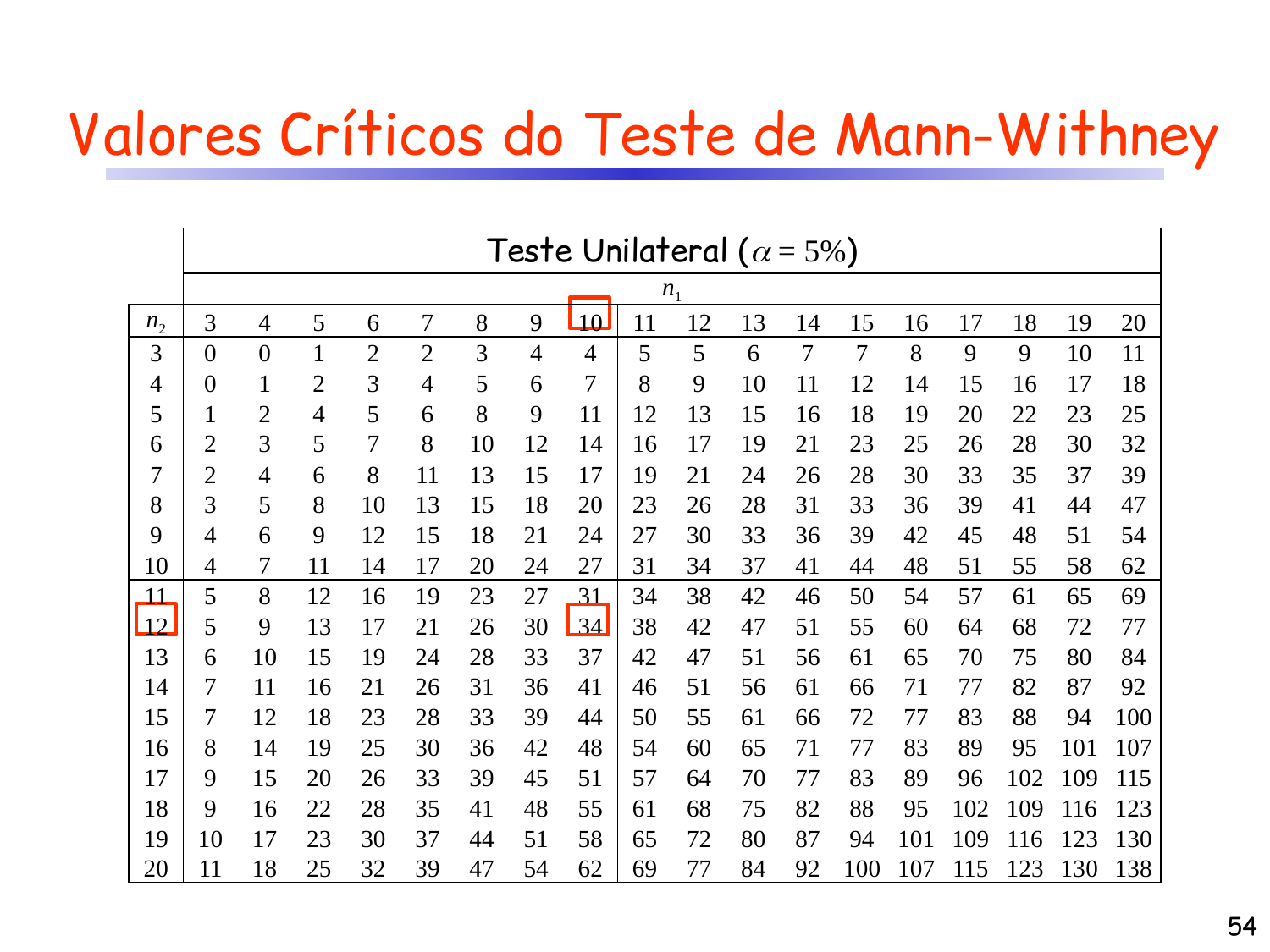

# Valores Críticos do Teste de Mann-Withney
|  | Teste Unilateral (α = 5%) |  |  |  |  |  |  |  |  |  |  |  |  |  |  |  |  |  |
| --- | --- | --- | --- | --- | --- | --- | --- | --- | --- | --- | --- | --- | --- | --- | --- | --- | --- | --- |
|  | n1 |  |  |  |  |  |  |  |  |  |  |  |  |  |  |  |  |  |
| n2 | 3 | 4 | 5 | 6 | 7 | 8 | 9 | 10 | 11 | 12 | 13 | 14 | 15 | 16 | 17 | 18 | 19 | 20 |
| 3 | 0 | 0 | 1 | 2 | 2 | 3 | 4 | 4 | 5 | 5 | 6 | 7 | 7 | 8 | 9 | 9 | 10 | 11 |
| 4 | 0 | 1 | 2 | 3 | 4 | 5 | 6 | 7 | 8 | 9 | 10 | 11 | 12 | 14 | 15 | 16 | 17 | 18 |
| 5 | 1 | 2 | 4 | 5 | 6 | 8 | 9 | 11 | 12 | 13 | 15 | 16 | 18 | 19 | 20 | 22 | 23 | 25 |
| 6 | 2 | 3 | 5 | 7 | 8 | 10 | 12 | 14 | 16 | 17 | 19 | 21 | 23 | 25 | 26 | 28 | 30 | 32 |
| 7 | 2 | 4 | 6 | 8 | 11 | 13 | 15 | 17 | 19 | 21 | 24 | 26 | 28 | 30 | 33 | 35 | 37 | 39 |
| 8 | 3 | 5 | 8 | 10 | 13 | 15 | 18 | 20 | 23 | 26 | 28 | 31 | 33 | 36 | 39 | 41 | 44 | 47 |
| 9 | 4 | 6 | 9 | 12 | 15 | 18 | 21 | 24 | 27 | 30 | 33 | 36 | 39 | 42 | 45 | 48 | 51 | 54 |
| 10 | 4 | 7 | 11 | 14 | 17 | 20 | 24 | 27 | 31 | 34 | 37 | 41 | 44 | 48 | 51 | 55 | 58 | 62 |
| 11 | 5 | 8 | 12 | 16 | 19 | 23 | 27 | 31 | 34 | 38 | 42 | 46 | 50 | 54 | 57 | 61 | 65 | 69 |
| 12 | 5 | 9 | 13 | 17 | 21 | 26 | 30 | 34 | 38 | 42 | 47 | 51 | 55 | 60 | 64 | 68 | 72 | 77 |
| 13 | 6 | 10 | 15 | 19 | 24 | 28 | 33 | 37 | 42 | 47 | 51 | 56 | 61 | 65 | 70 | 75 | 80 | 84 |
| 14 | 7 | 11 | 16 | 21 | 26 | 31 | 36 | 41 | 46 | 51 | 56 | 61 | 66 | 71 | 77 | 82 | 87 | 92 |
| 15 | 7 | 12 | 18 | 23 | 28 | 33 | 39 | 44 | 50 | 55 | 61 | 66 | 72 | 77 | 83 | 88 | 94 | 100 |
| 16 | 8 | 14 | 19 | 25 | 30 | 36 | 42 | 48 | 54 | 60 | 65 | 71 | 77 | 83 | 89 | 95 | 101 | 107 |
| 17 | 9 | 15 | 20 | 26 | 33 | 39 | 45 | 51 | 57 | 64 | 70 | 77 | 83 | 89 | 96 | 102 | 109 | 115 |
| 18 | 9 | 16 | 22 | 28 | 35 | 41 | 48 | 55 | 61 | 68 | 75 | 82 | 88 | 95 | 102 | 109 | 116 | 123 |
| 19 | 10 | 17 | 23 | 30 | 37 | 44 | 51 | 58 | 65 | 72 | 80 | 87 | 94 | 101 | 109 | 116 | 123 | 130 |
| 20 | 11 | 18 | 25 | 32 | 39 | 47 | 54 | 62 | 69 | 77 | 84 | 92 | 100 | 107 | 115 | 123 | 130 | 138 |

54